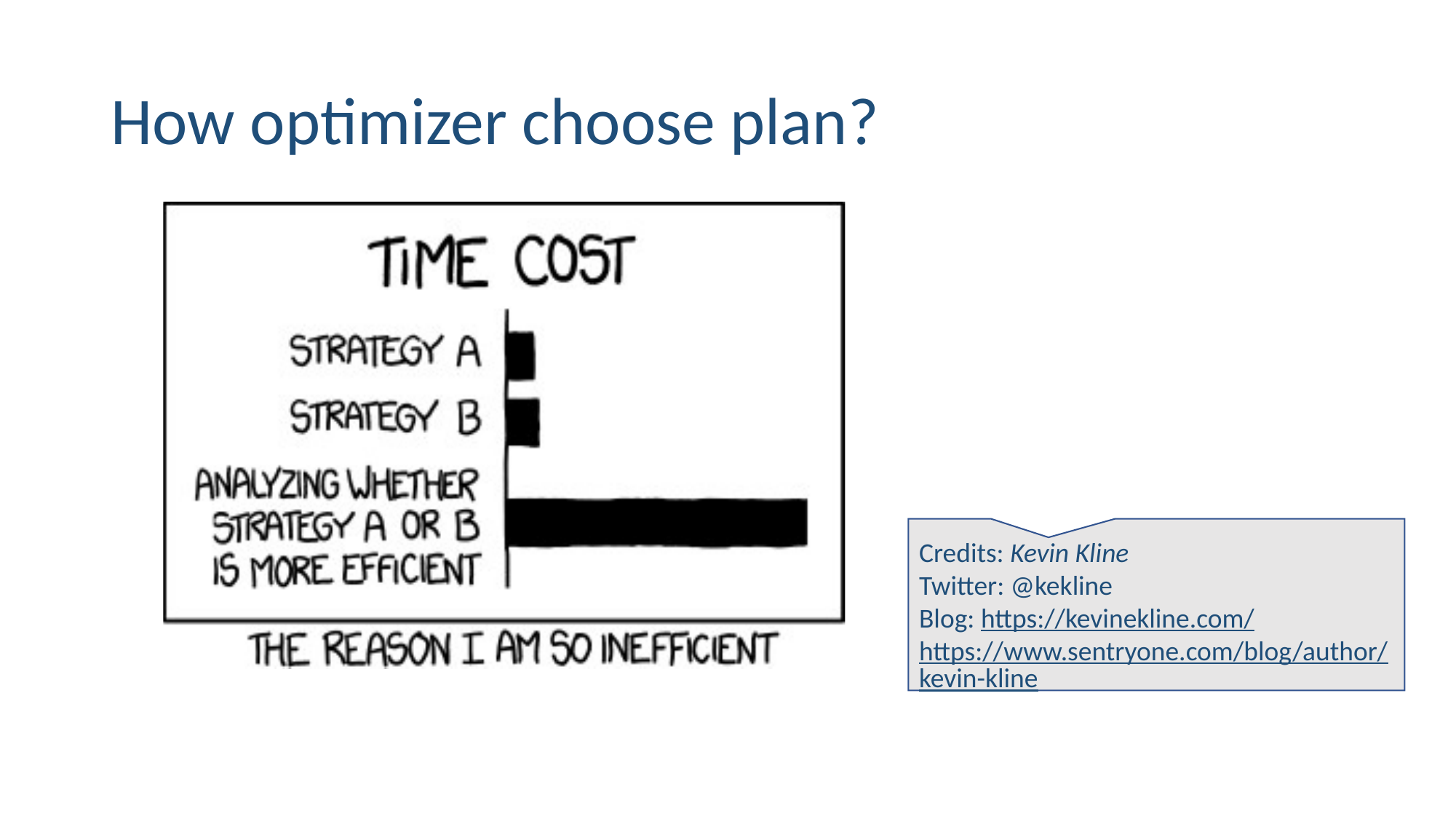

# How optimizer choose plan?

Credits: Kevin Kline
Twitter: @kekline
Blog: https://kevinekline.com/ https://www.sentryone.com/blog/author/kevin-kline